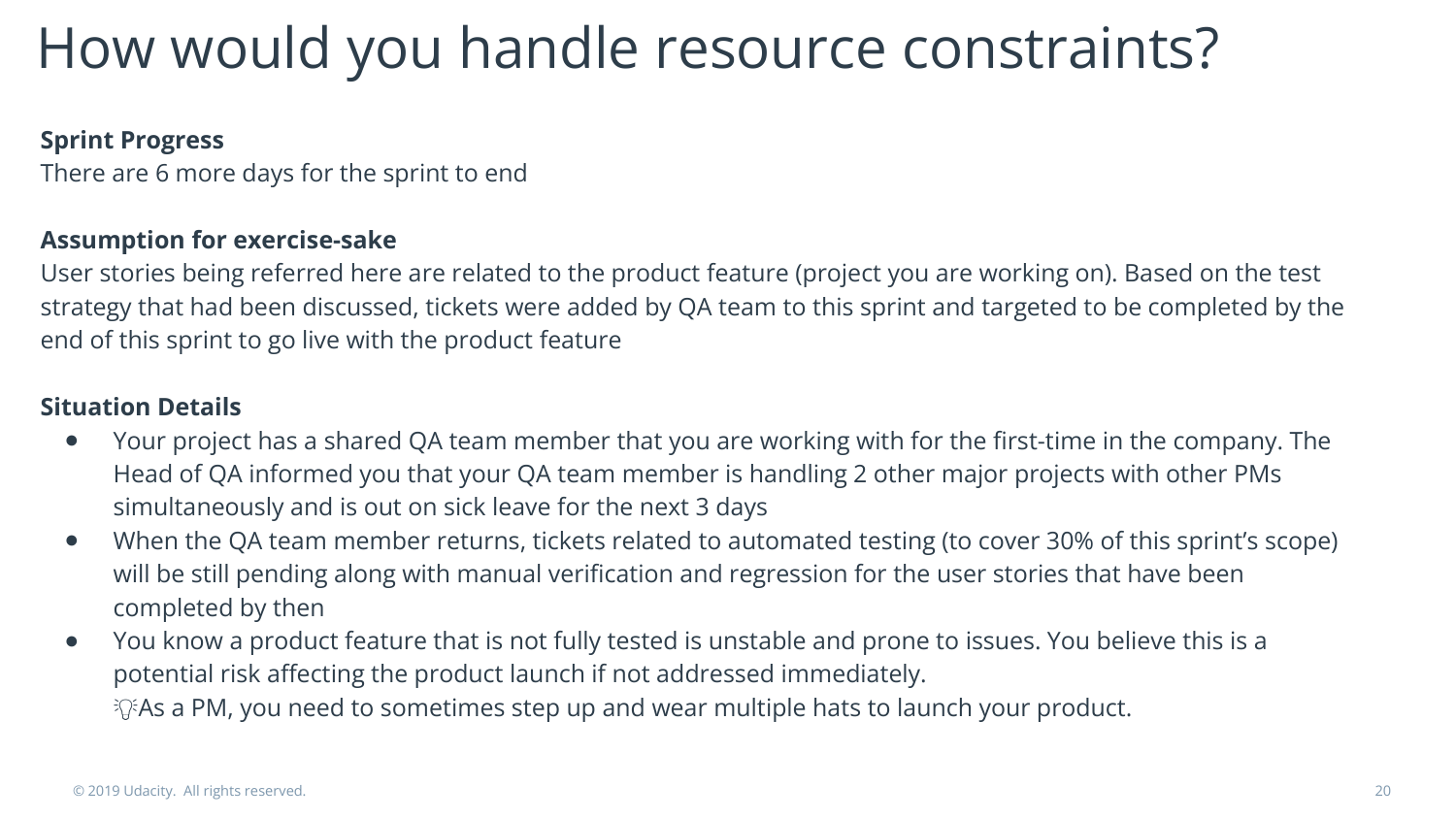

# How would you handle resource constraints?
Sprint Progress
There are 6 more days for the sprint to end

Assumption for exercise-sake
User stories being referred here are related to the product feature (project you are working on). Based on the test strategy that had been discussed, tickets were added by QA team to this sprint and targeted to be completed by the end of this sprint to go live with the product feature

Situation Details
Your project has a shared QA team member that you are working with for the first-time in the company. The Head of QA informed you that your QA team member is handling 2 other major projects with other PMs simultaneously and is out on sick leave for the next 3 days
When the QA team member returns, tickets related to automated testing (to cover 30% of this sprint’s scope) will be still pending along with manual verification and regression for the user stories that have been completed by then
You know a product feature that is not fully tested is unstable and prone to issues. You believe this is a potential risk affecting the product launch if not addressed immediately.
💡As a PM, you need to sometimes step up and wear multiple hats to launch your product.
© 2019 Udacity.  All rights reserved.
20